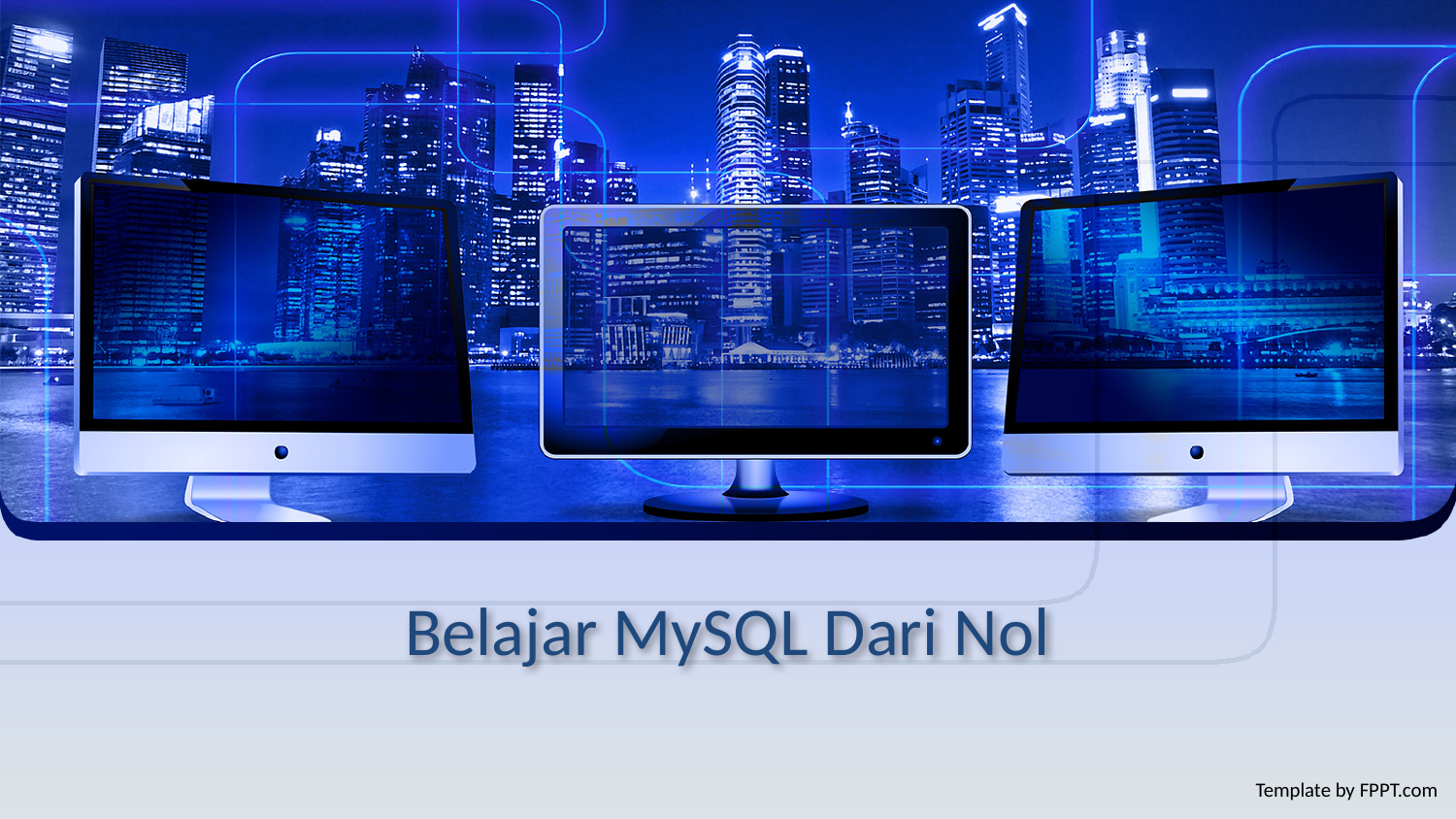

# Belajar MySQL Dari Nol
Template by FPPT.com